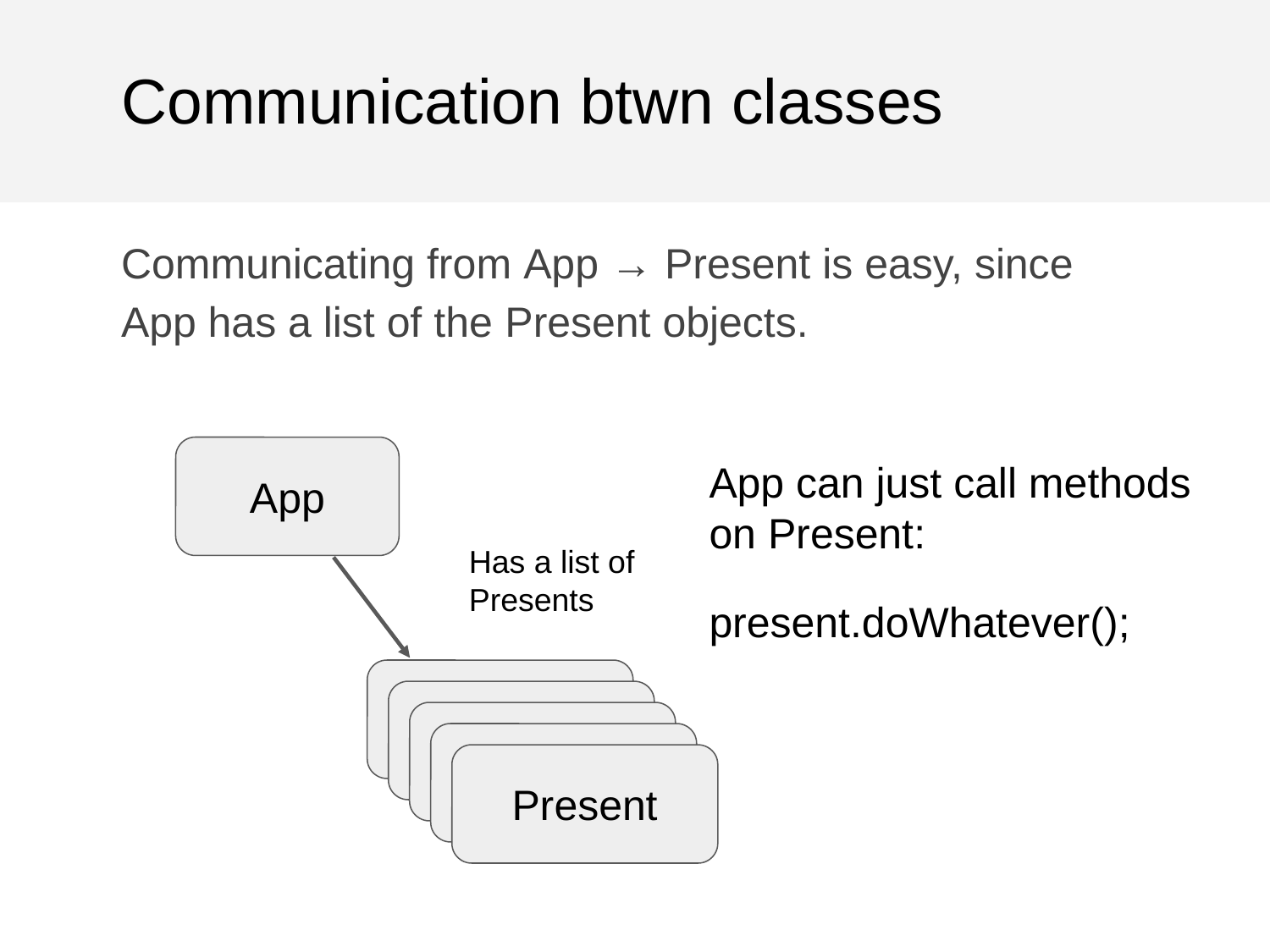

Communication btwn classes
Communicating from App → Present is easy, since App has a list of the Present objects.
App
App can just call methods on Present:

present.doWhatever();
Has a list of Presents

Present
Present
Present
Present
Present